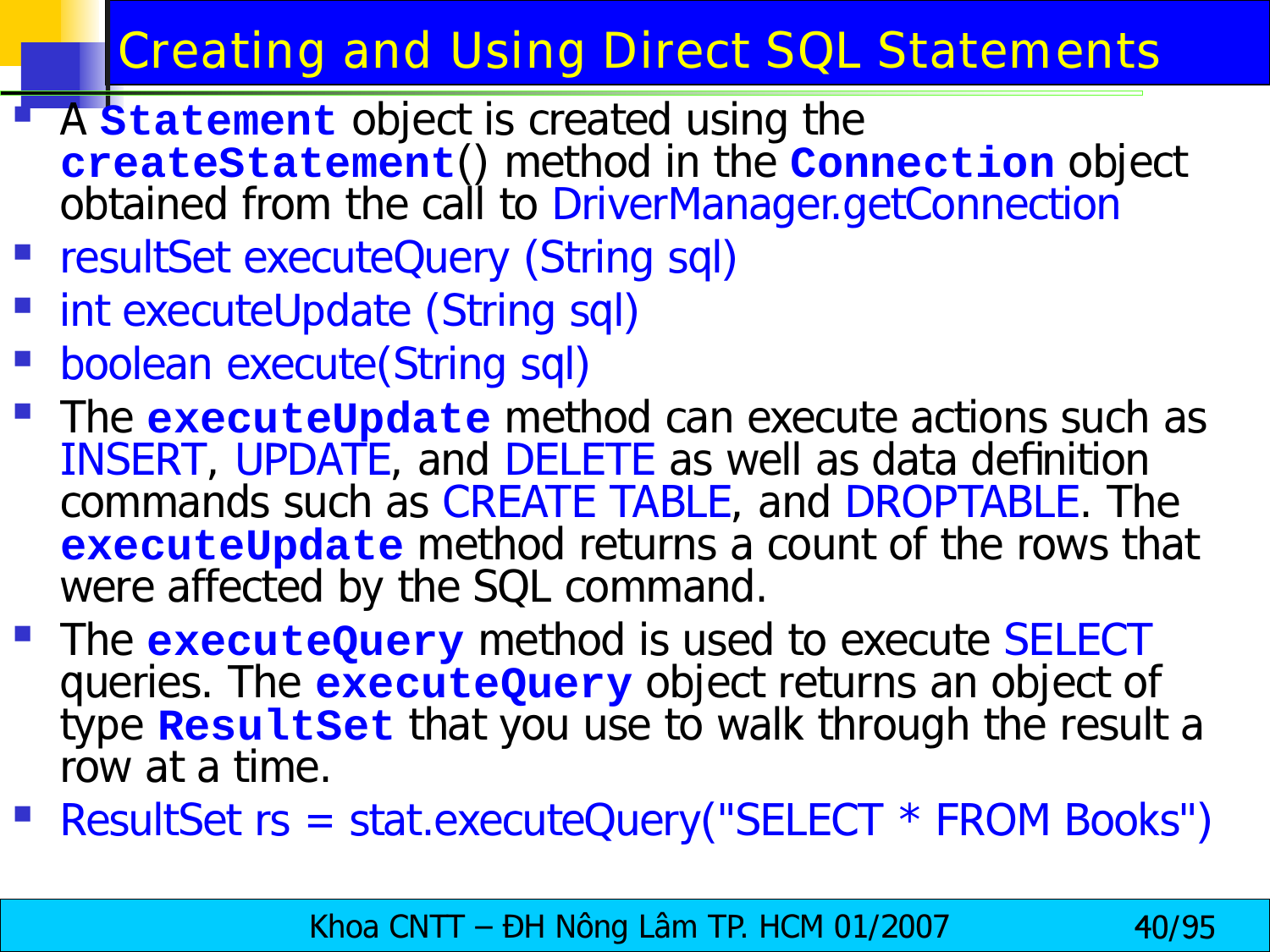

# Creating and Using Direct SQL Statements
A Statement object is created using the createStatement() method in the Connection object obtained from the call to DriverManager.getConnection
resultSet executeQuery (String sql)
int executeUpdate (String sql)
boolean execute(String sql)
The executeUpdate method can execute actions such as INSERT, UPDATE, and DELETE as well as data definition commands such as CREATE TABLE, and DROPTABLE. The executeUpdate method returns a count of the rows that were affected by the SQL command.
The executeQuery method is used to execute SELECT queries. The executeQuery object returns an object of type ResultSet that you use to walk through the result a row at a time.
ResultSet rs = stat.executeQuery("SELECT * FROM Books")